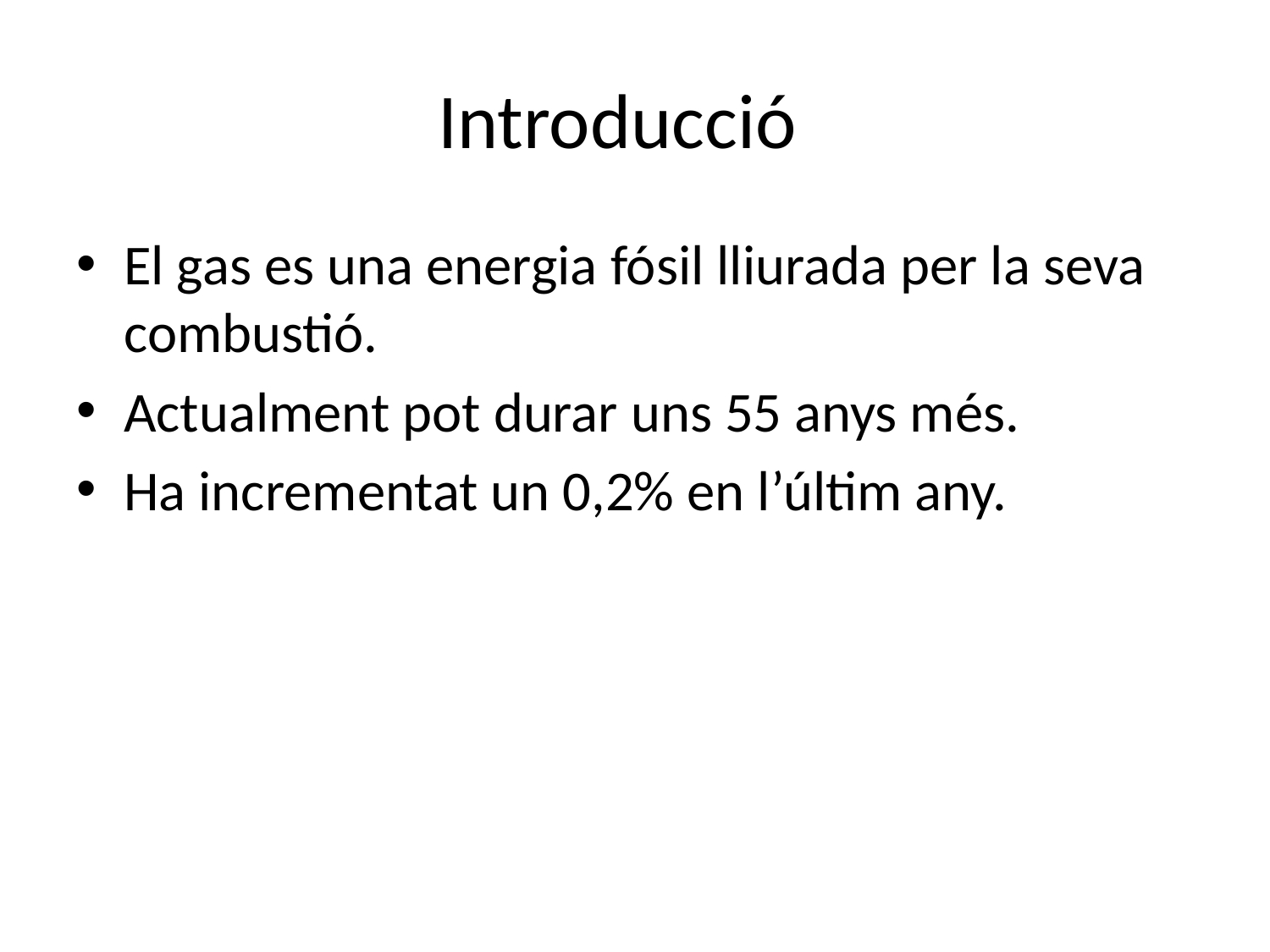

# Introducció
El gas es una energia fósil lliurada per la seva combustió.
Actualment pot durar uns 55 anys més.
Ha incrementat un 0,2% en l’últim any.